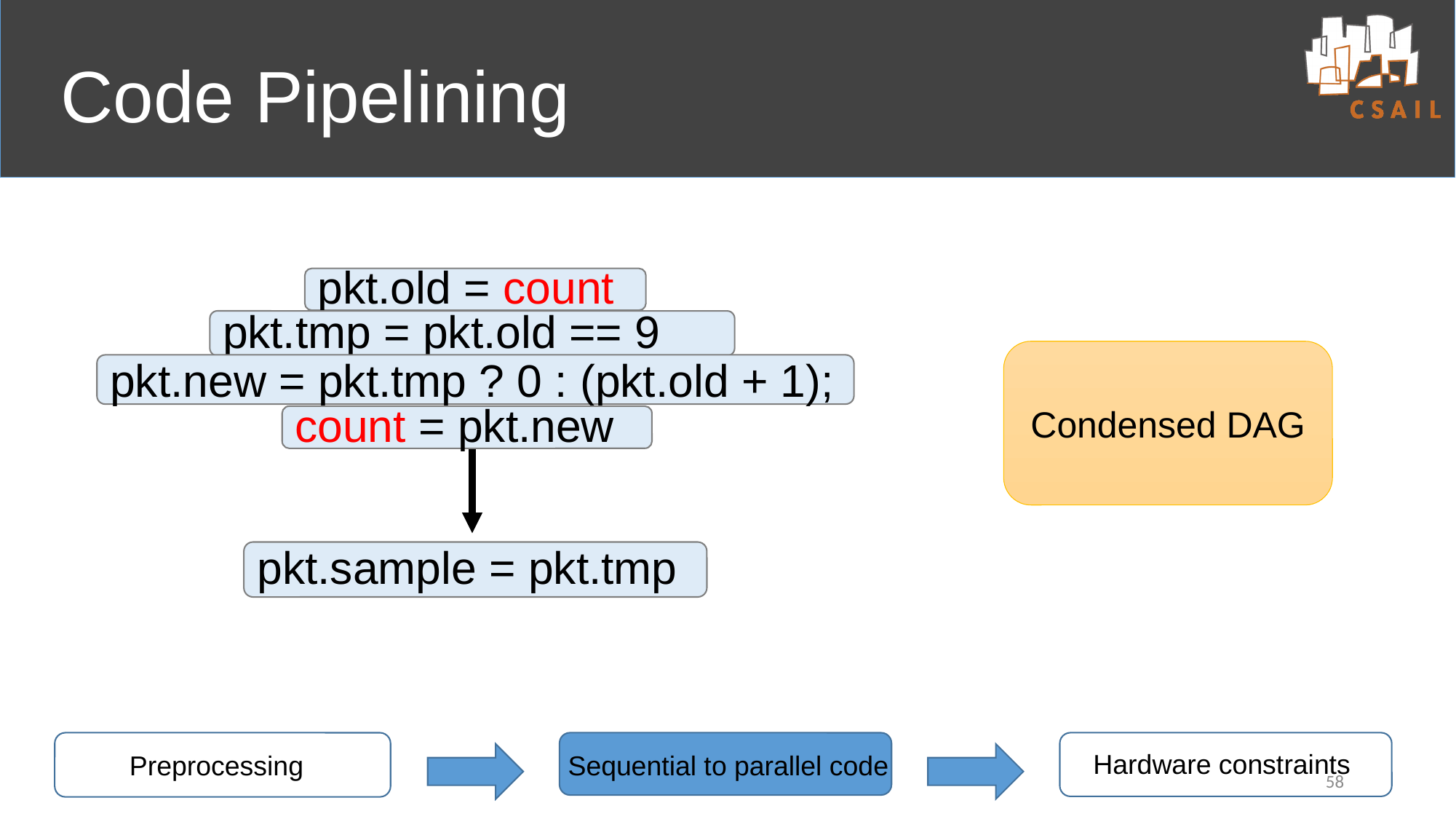

# Code Pipelining
pkt.old = count
pkt.tmp = pkt.old == 9
Condensed DAG

pkt.new = pkt.tmp ? 0 : (pkt.old + 1);

count = pkt.new
pkt.sample = pkt.tmp

Hardware constraints
Preprocessing
Sequential to parallel code

58